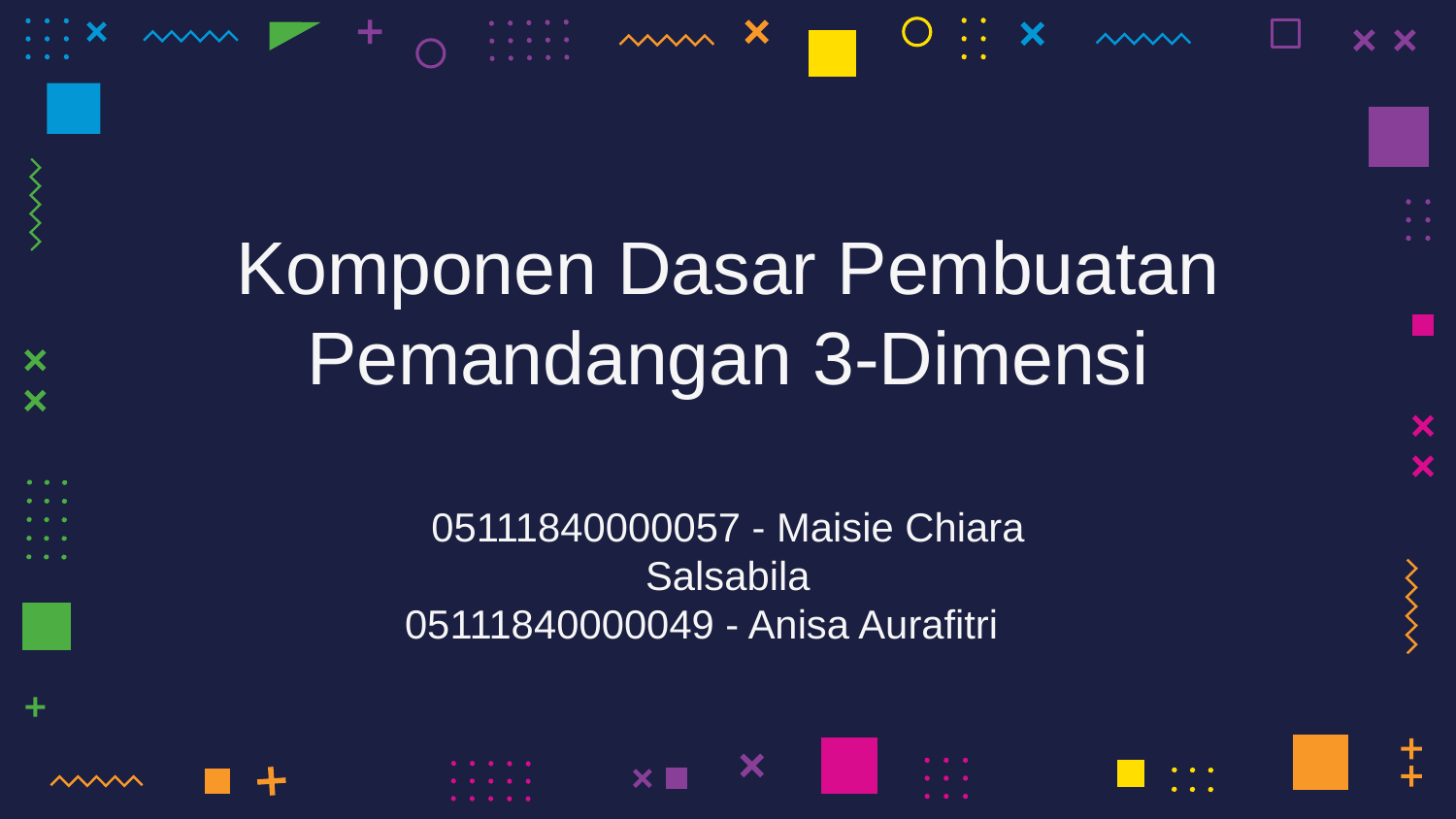

# Komponen Dasar Pembuatan Pemandangan 3-Dimensi
05111840000057 - Maisie Chiara Salsabila
05111840000049 - Anisa Aurafitri